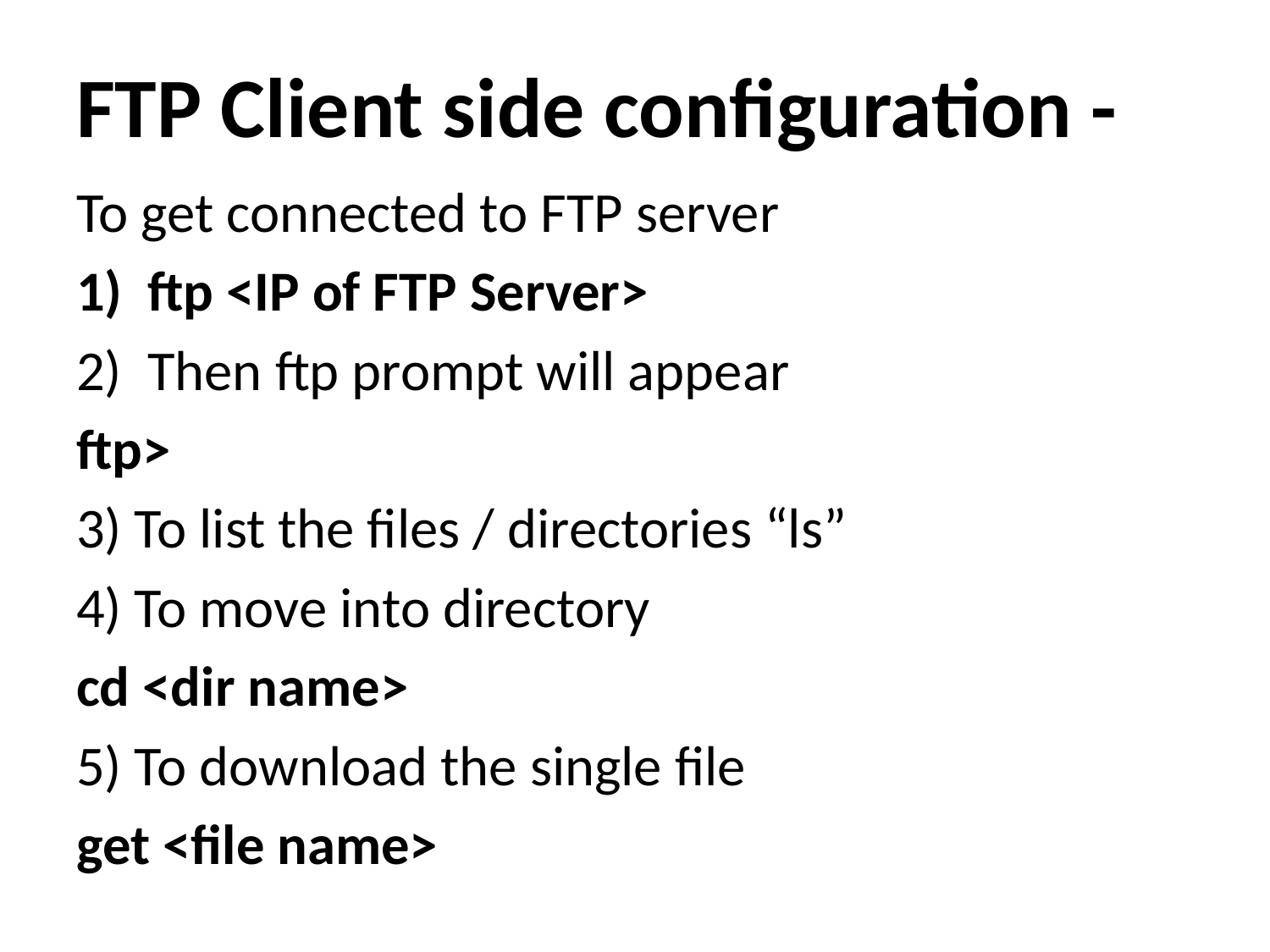

# FTP Client side configuration -
To get connected to FTP server
ftp <IP of FTP Server>
Then ftp prompt will appear
ftp>
3) To list the files / directories “ls”
4) To move into directory
cd <dir name>
5) To download the single file
get <file name>